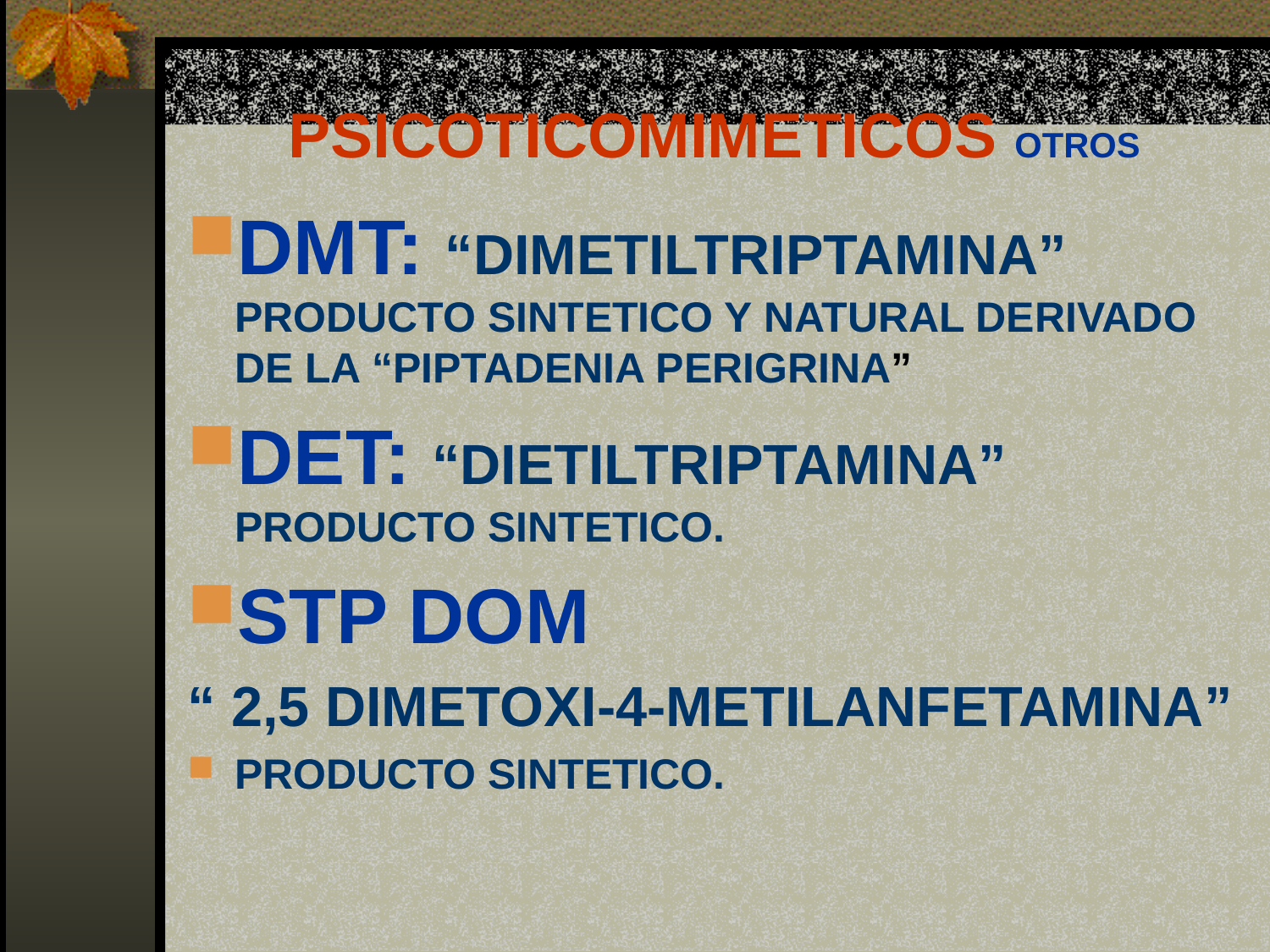

# PSICOTICOMIMETICOS OTROS
DMT: “DIMETILTRIPTAMINA” PRODUCTO SINTETICO Y NATURAL DERIVADO DE LA “PIPTADENIA PERIGRINA”
DET: “DIETILTRIPTAMINA” PRODUCTO SINTETICO.
STP DOM
“ 2,5 DIMETOXI-4-METILANFETAMINA”
PRODUCTO SINTETICO.